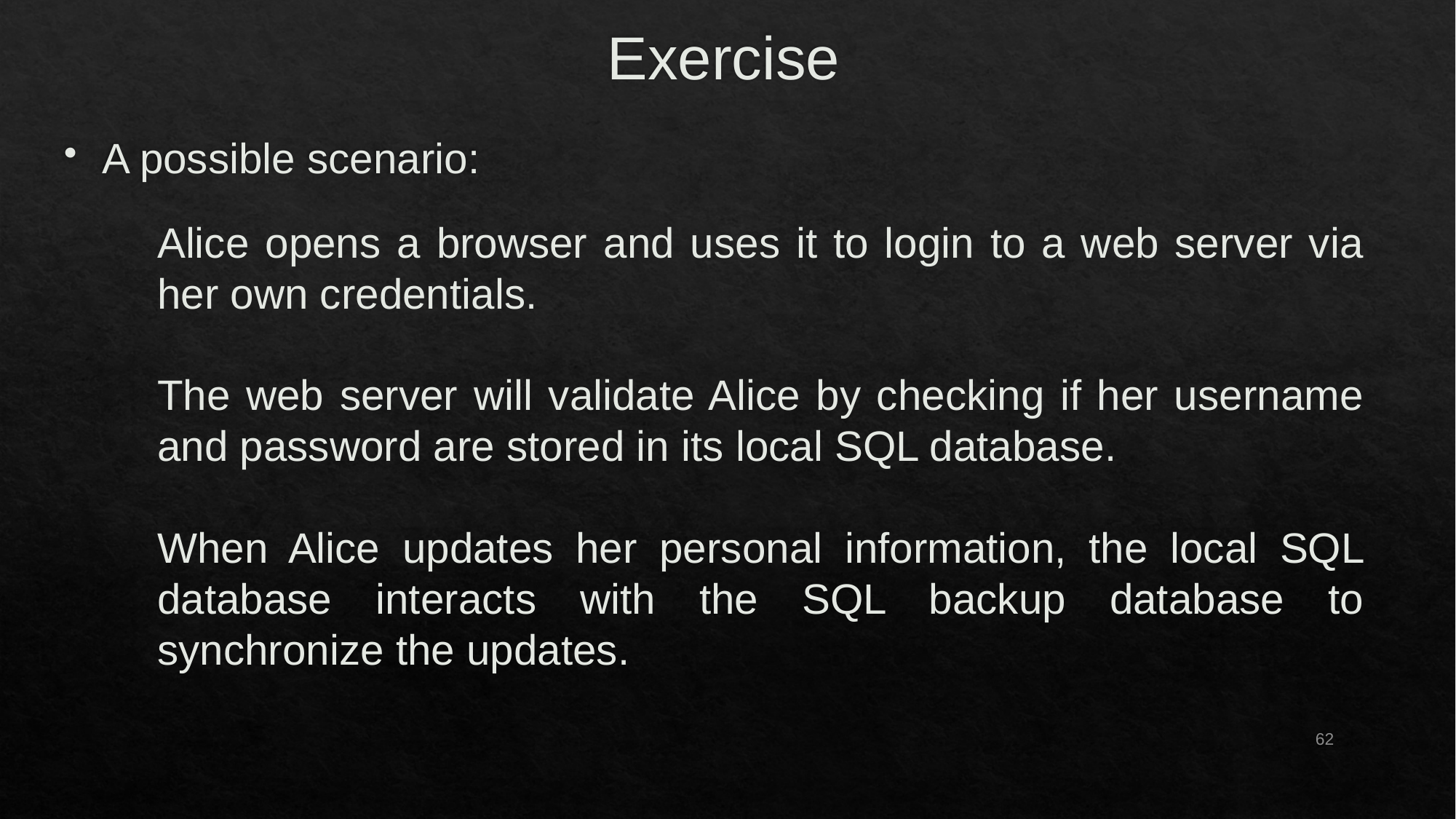

# Exercise
A possible scenario:

Alice opens a browser and uses it to login to a web server via her own credentials.

The web server will validate Alice by checking if her username and password are stored in its local SQL database.

When Alice updates her personal information, the local SQL database interacts with the SQL backup database to synchronize the updates.
62